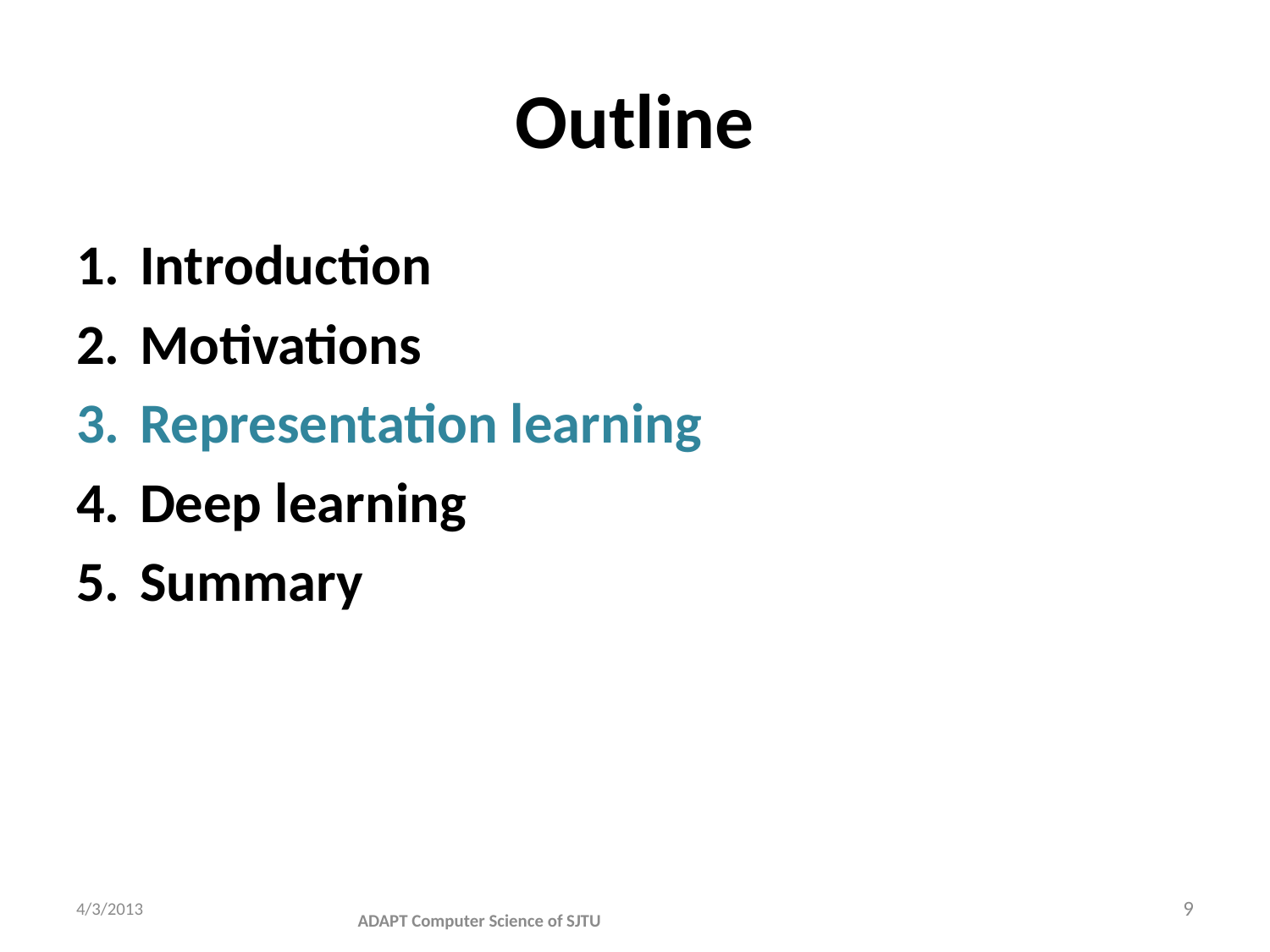

# Outline
Introduction
Motivations
Representation learning
Deep learning
Summary
4/3/2013
9
ADAPT Computer Science of SJTU